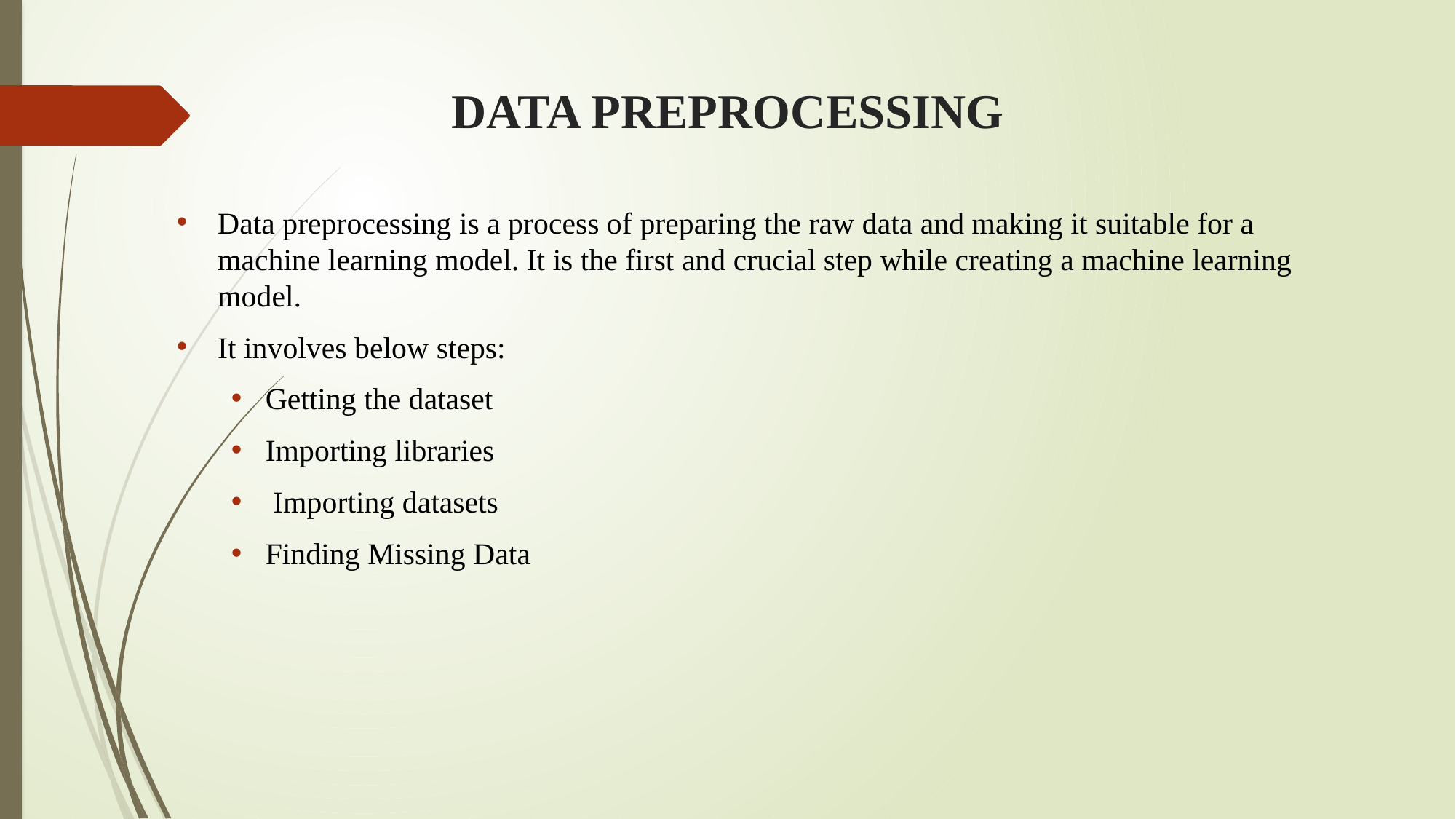

# DATA PREPROCESSING
Data preprocessing is a process of preparing the raw data and making it suitable for a machine learning model. It is the first and crucial step while creating a machine learning model.
It involves below steps:
Getting the dataset
Importing libraries
 Importing datasets
Finding Missing Data